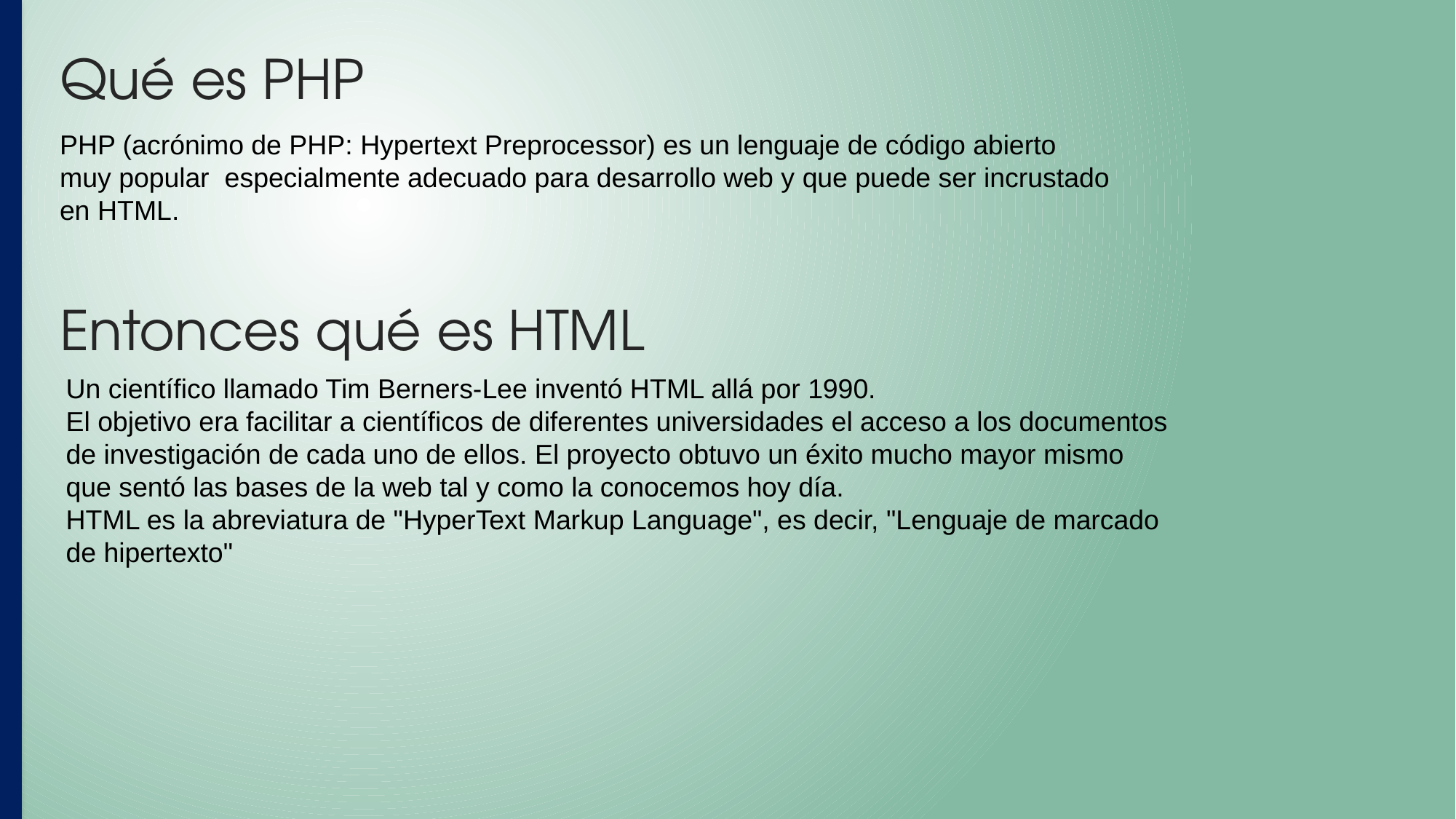

# Qué es PHP
PHP (acrónimo de PHP: Hypertext Preprocessor) es un lenguaje de código abierto
muy popular  especialmente adecuado para desarrollo web y que puede ser incrustado
en HTML.

Entonces qué es HTML
Un científico llamado Tim Berners-Lee inventó HTML allá por 1990.
El objetivo era facilitar a científicos de diferentes universidades el acceso a los documentos
de investigación de cada uno de ellos. El proyecto obtuvo un éxito mucho mayor mismo
que sentó las bases de la web tal y como la conocemos hoy día.
HTML es la abreviatura de "HyperText Markup Language", es decir, "Lenguaje de marcado
de hipertexto"